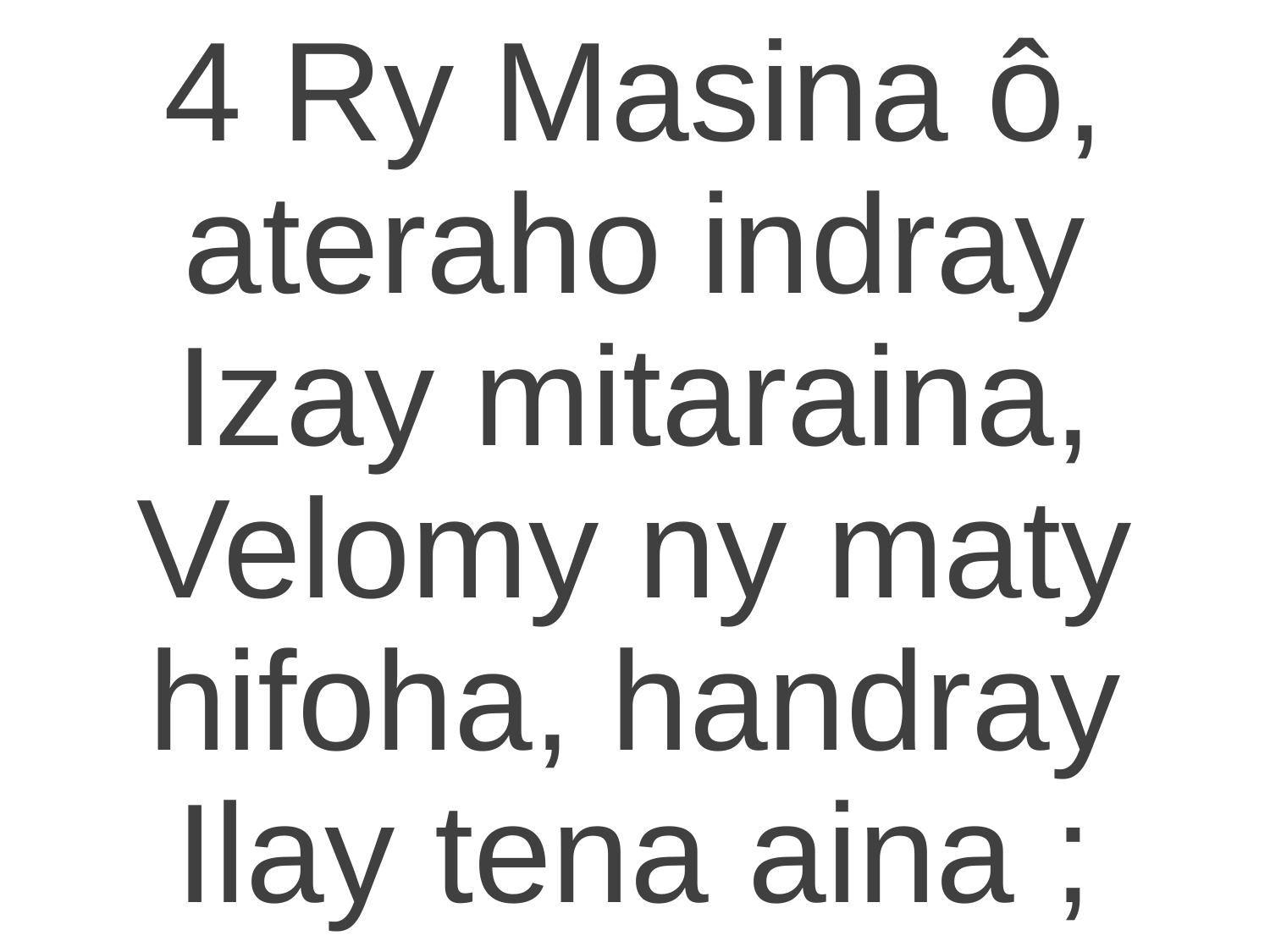

4 Ry Masina ô, ateraho indray
Izay mitaraina,
Velomy ny maty hifoha, handray
Ilay tena aina ;